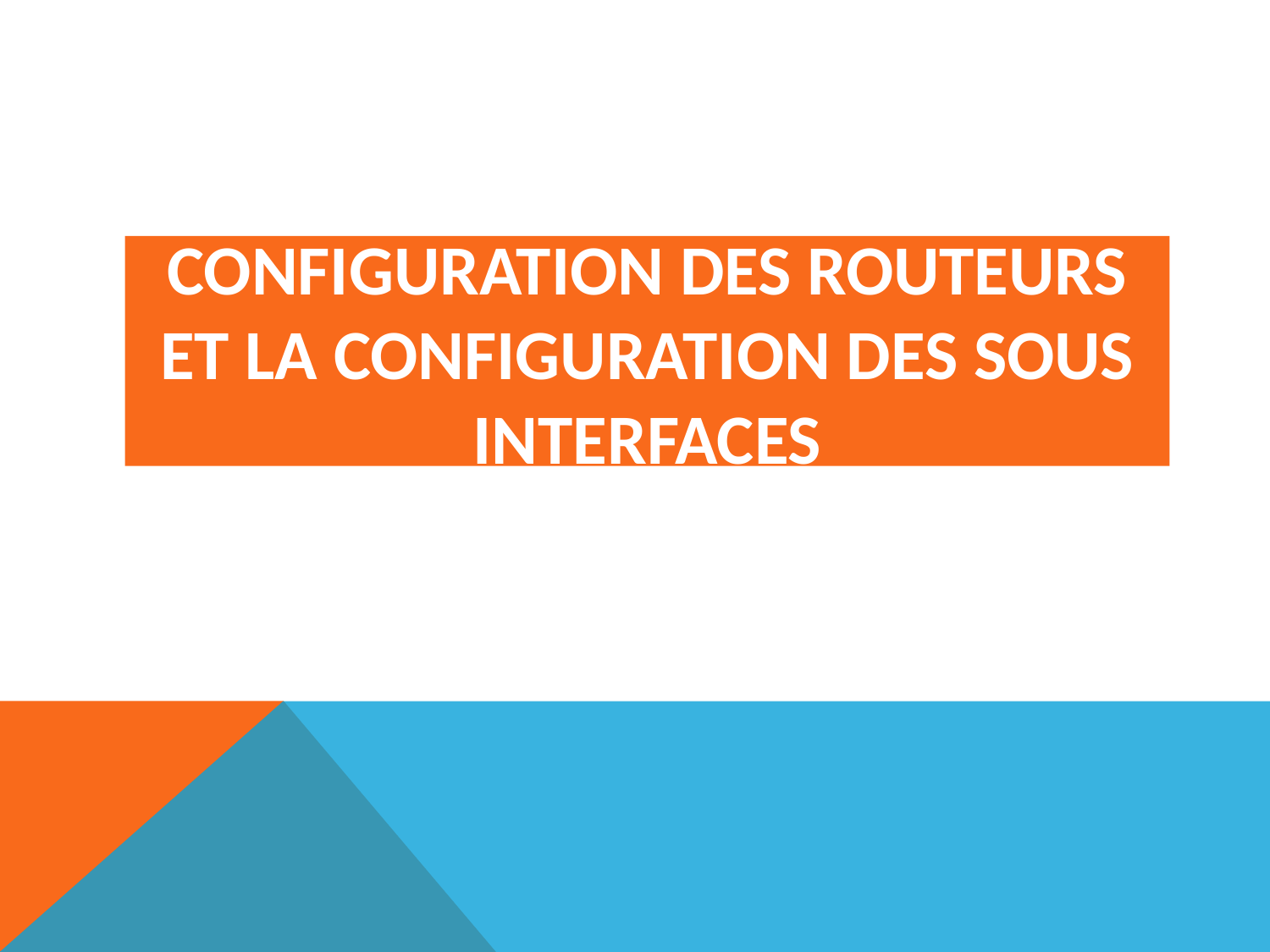

# Configuration des routeurs et la Configuration des sous interfaces